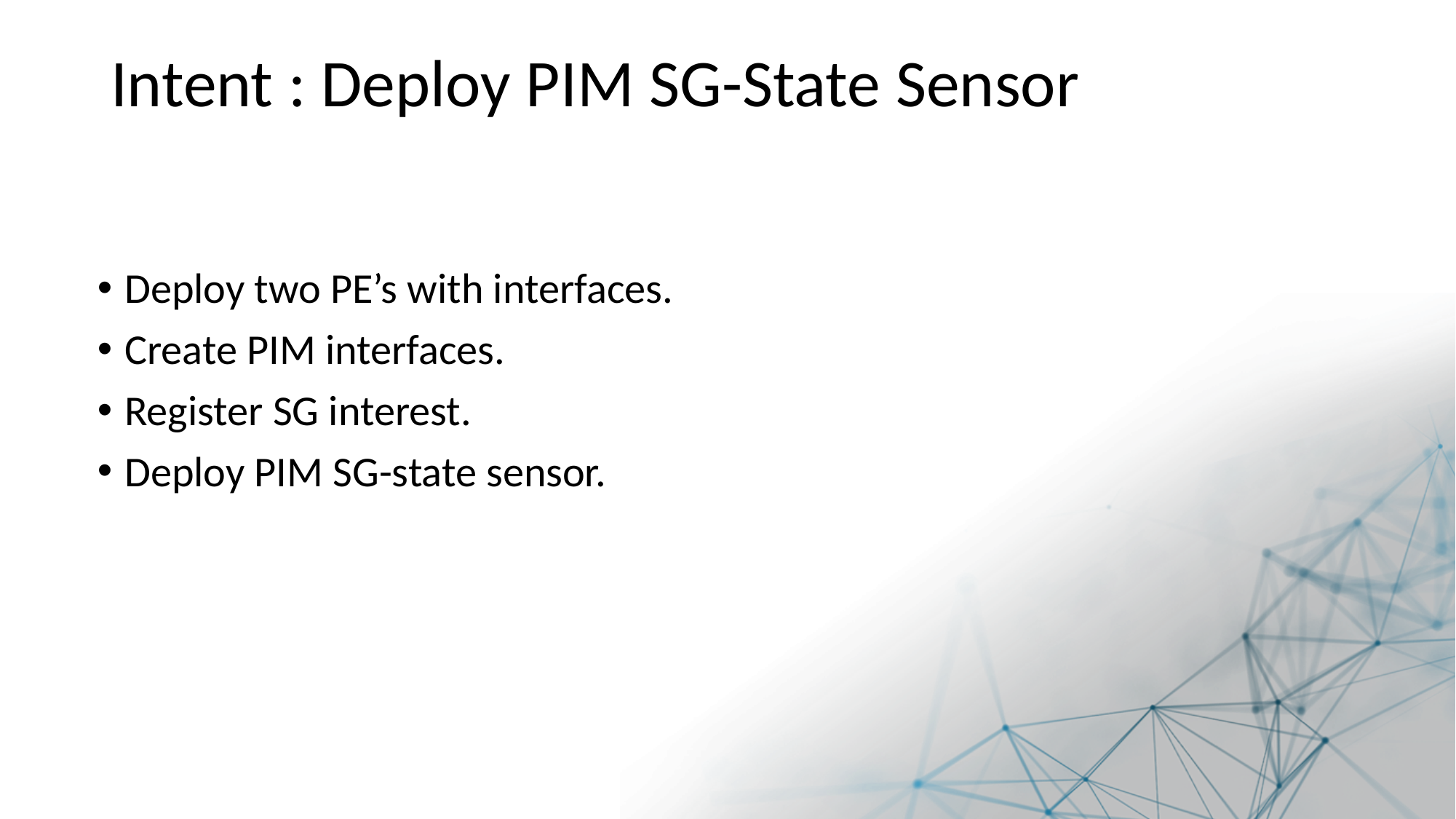

Intent : Deploy PIM SG-State Sensor

Deploy two PE’s with interfaces.
Create PIM interfaces.
Register SG interest.
Deploy PIM SG-state sensor.